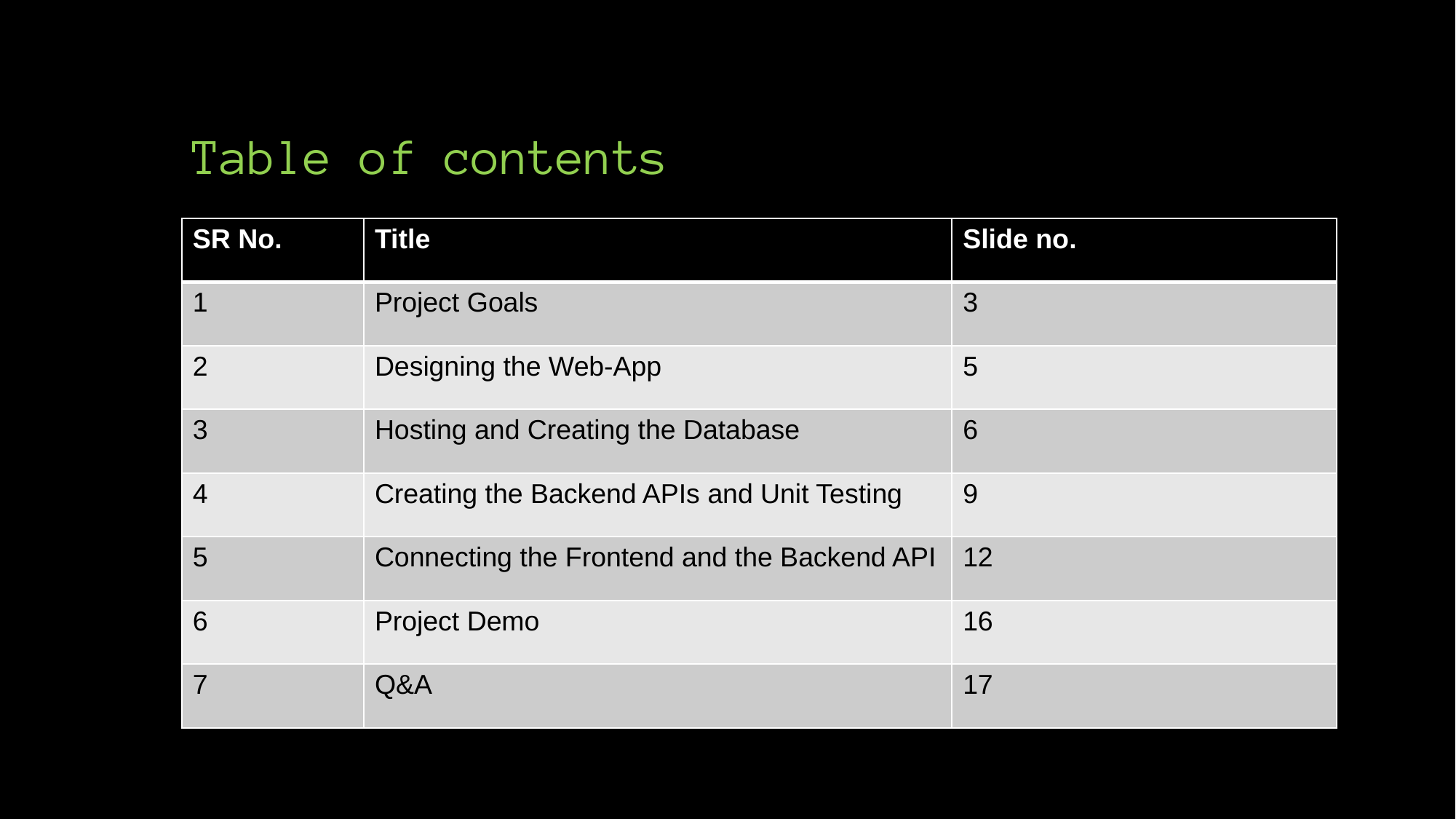

# Table of contents
| SR No. | Title | Slide no. |
| --- | --- | --- |
| 1 | Project Goals | 3 |
| 2 | Designing the Web-App | 5 |
| 3 | Hosting and Creating the Database | 6 |
| 4 | Creating the Backend APIs and Unit Testing | 9 |
| 5 | Connecting the Frontend and the Backend API | 12 |
| 6 | Project Demo | 16 |
| 7 | Q&A | 17 |